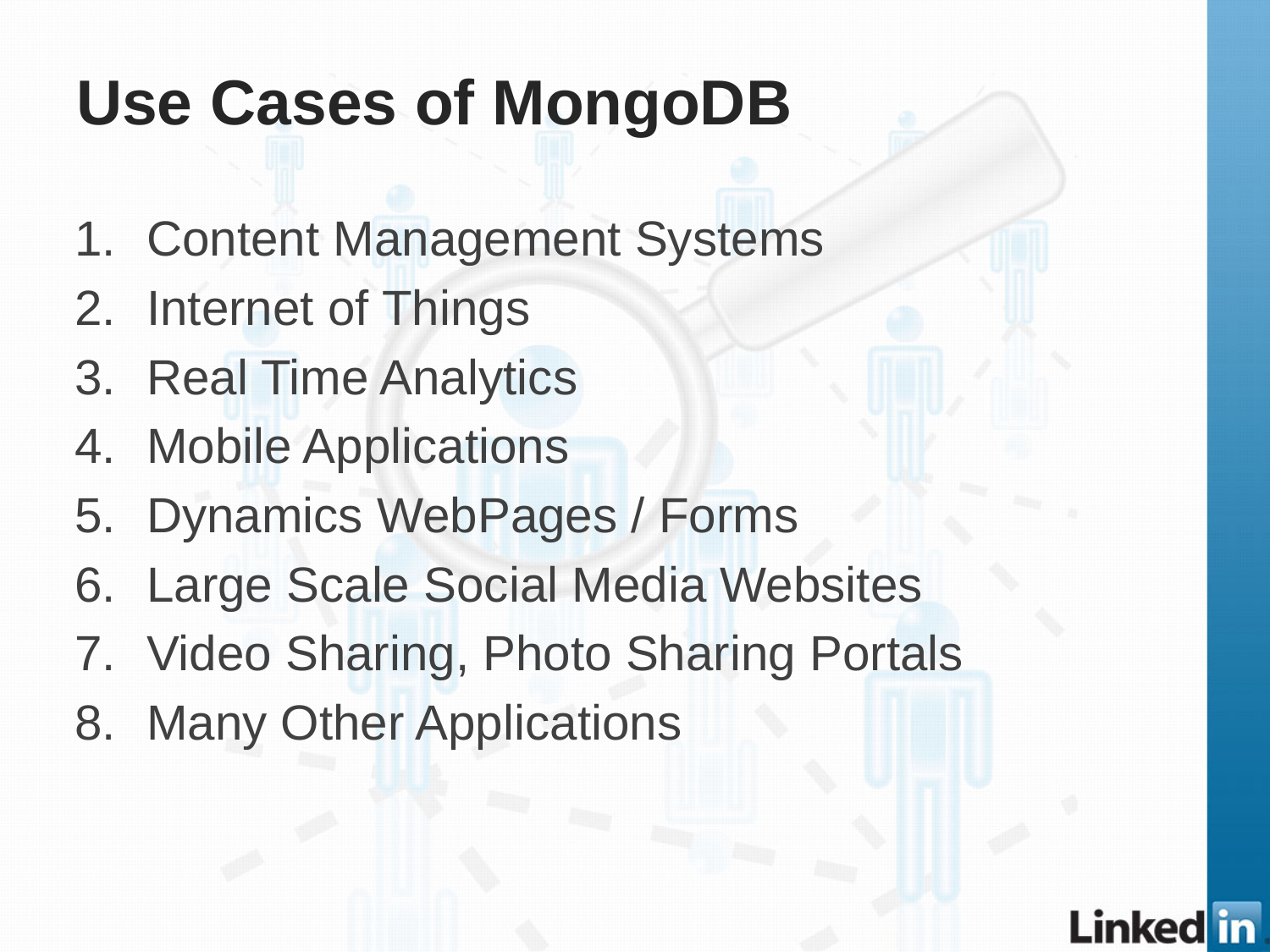

# Use Cases of MongoDB
Content Management Systems
Internet of Things
Real Time Analytics
Mobile Applications
Dynamics WebPages / Forms
Large Scale Social Media Websites
Video Sharing, Photo Sharing Portals
Many Other Applications